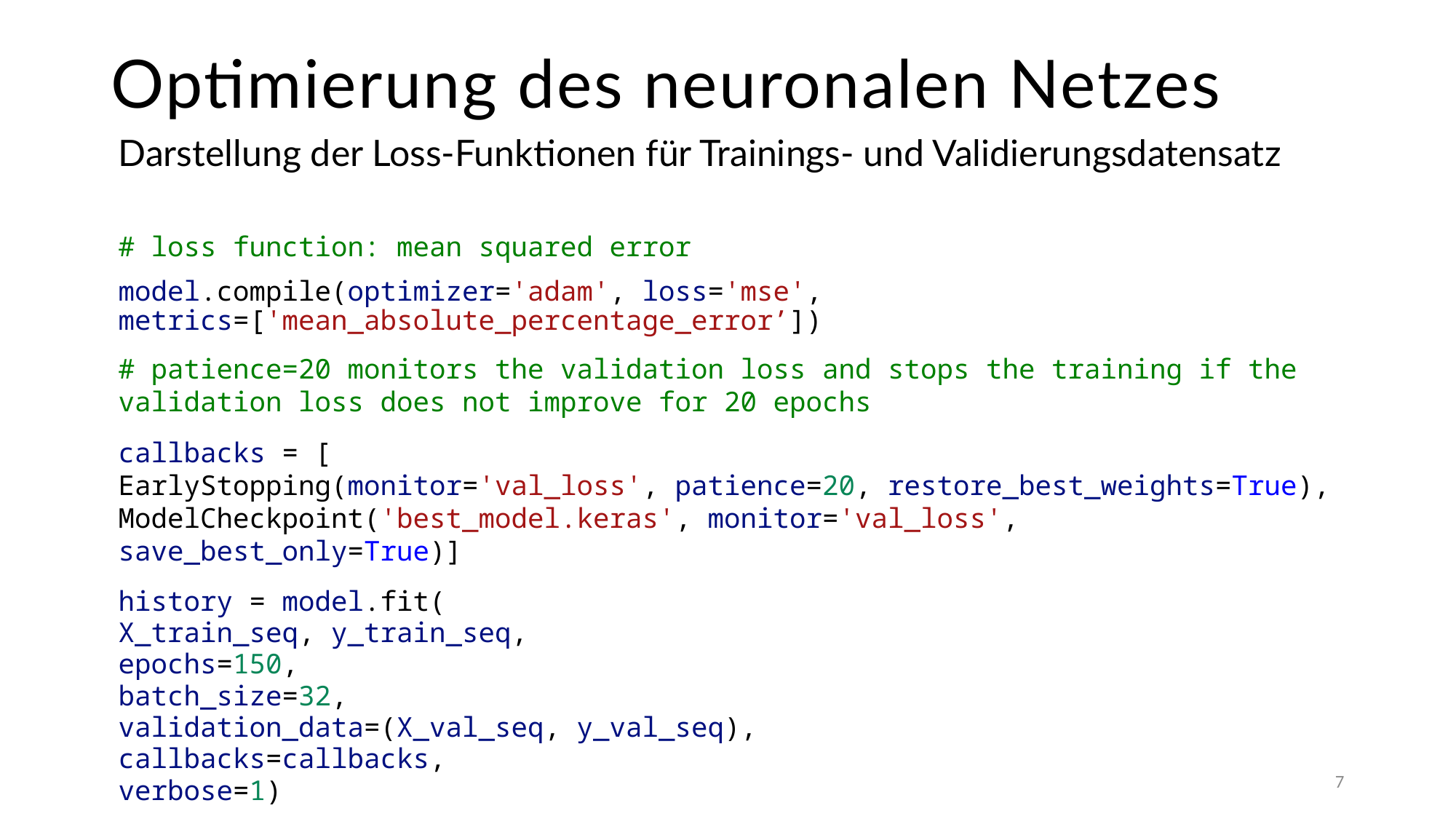

Optimierung des neuronalen Netzes
Darstellung der Loss-Funktionen für Trainings- und Validierungsdatensatz
# loss function: mean squared error
model.compile(optimizer='adam', loss='mse', metrics=['mean_absolute_percentage_error’])
# patience=20 monitors the validation loss and stops the training if the validation loss does not improve for 20 epochs monitors the validation loss and stops the training if the validation loss does not improve for 20 epochs callbacks = [
EarlyStopping(monitor='val_loss', patience=20, restore_best_weights=True),
ModelCheckpoint('best_model.keras', monitor='val_loss', save_best_only=True)]
history = model.fit(
X_train_seq, y_train_seq,
epochs=150,
batch_size=32,
validation_data=(X_val_seq, y_val_seq),
callbacks=callbacks,
verbose=1)

7